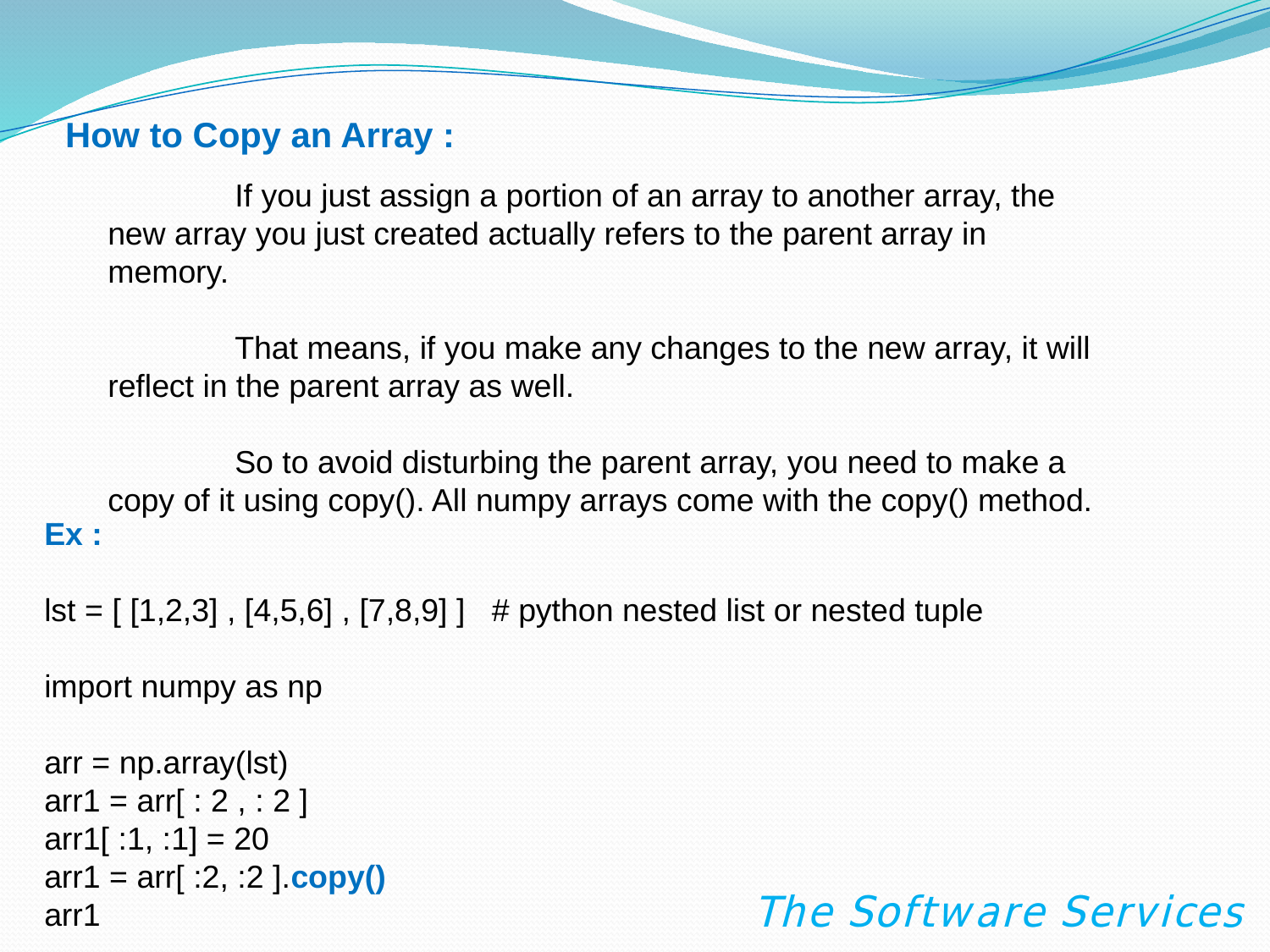

How to Copy an Array :
	If you just assign a portion of an array to another array, the new array you just created actually refers to the parent array in memory.

	That means, if you make any changes to the new array, it will reflect in the parent array as well.

	So to avoid disturbing the parent array, you need to make a copy of it using copy(). All numpy arrays come with the copy() method.
Ex :

lst = [ [1,2,3] , [4,5,6] , [7,8,9] ]   # python nested list or nested tuple

import numpy as np

arr = np.array(lst)
arr1 = arr[ : 2 , : 2 ]
arr1[ :1, :1] = 20
arr1 = arr[ :2, :2 ].copy()
arr1

The Software Services